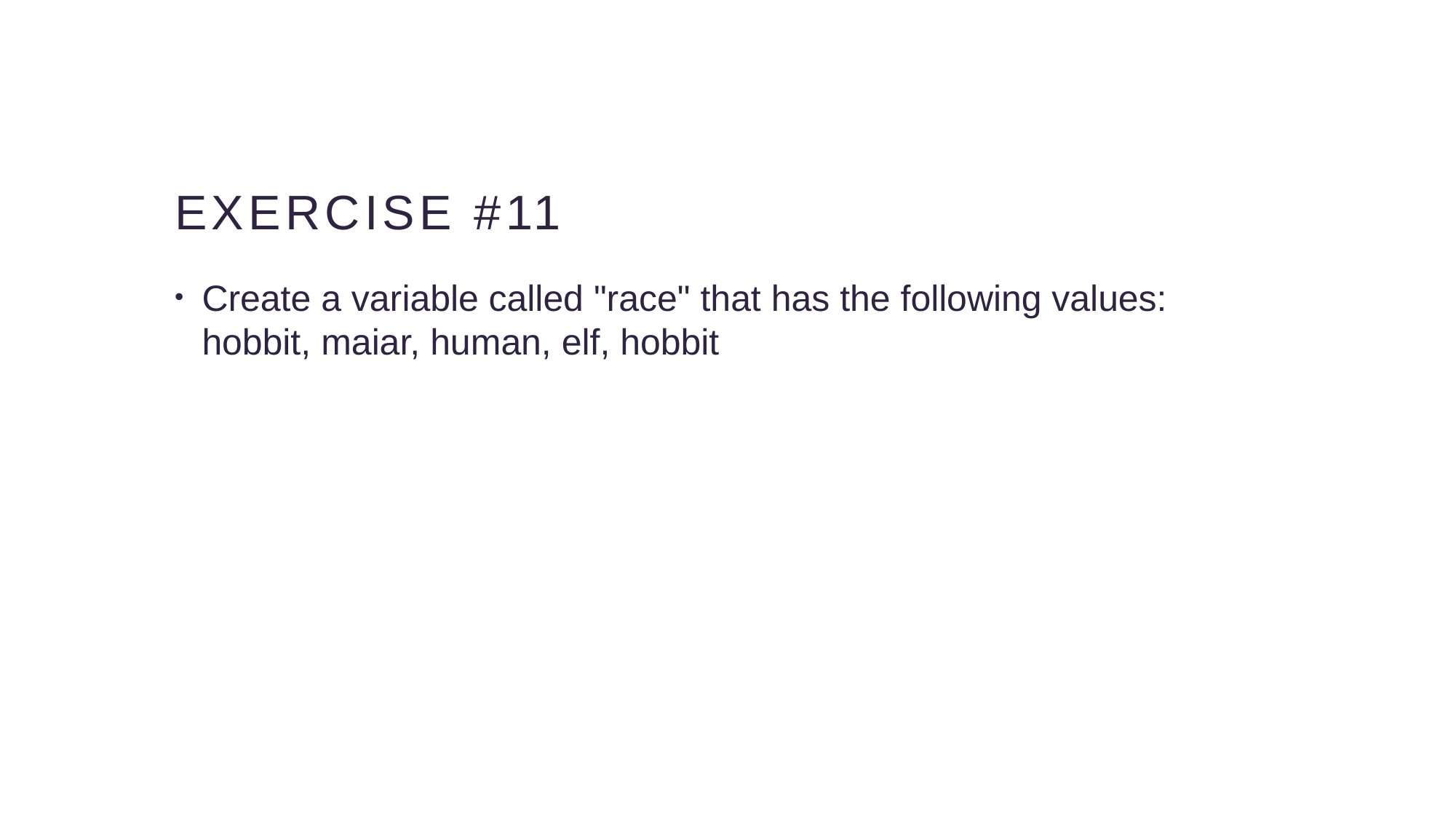

# Exercise #11
Create a variable called "race" that has the following values: hobbit, maiar, human, elf, hobbit